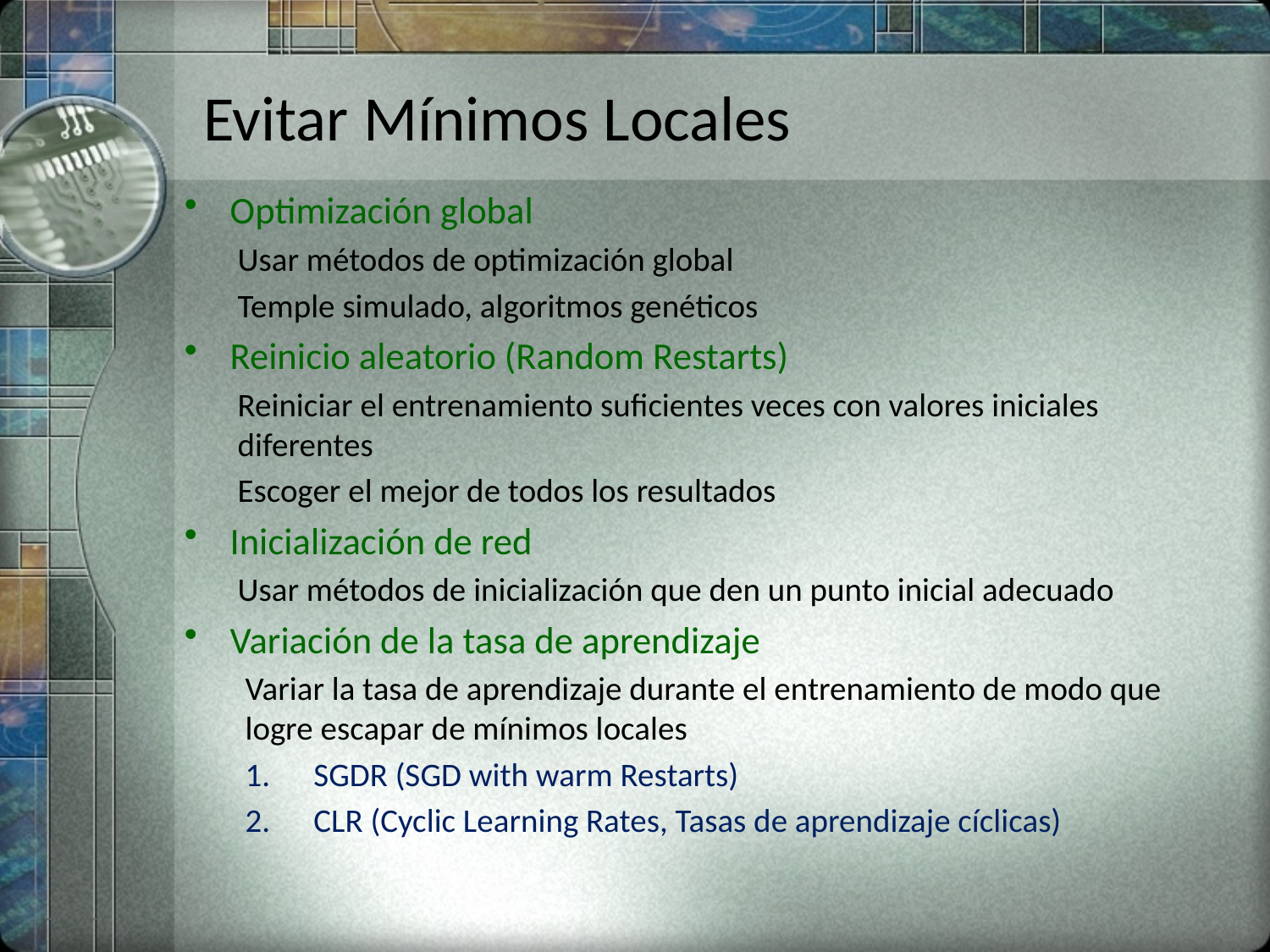

# Evitar Mínimos Locales
Optimización global
Usar métodos de optimización global
Temple simulado, algoritmos genéticos
Reinicio aleatorio (Random Restarts)
Reiniciar el entrenamiento suficientes veces con valores iniciales diferentes
Escoger el mejor de todos los resultados
Inicialización de red
Usar métodos de inicialización que den un punto inicial adecuado
Variación de la tasa de aprendizaje
Variar la tasa de aprendizaje durante el entrenamiento de modo que logre escapar de mínimos locales
SGDR (SGD with warm Restarts)
CLR (Cyclic Learning Rates, Tasas de aprendizaje cíclicas)